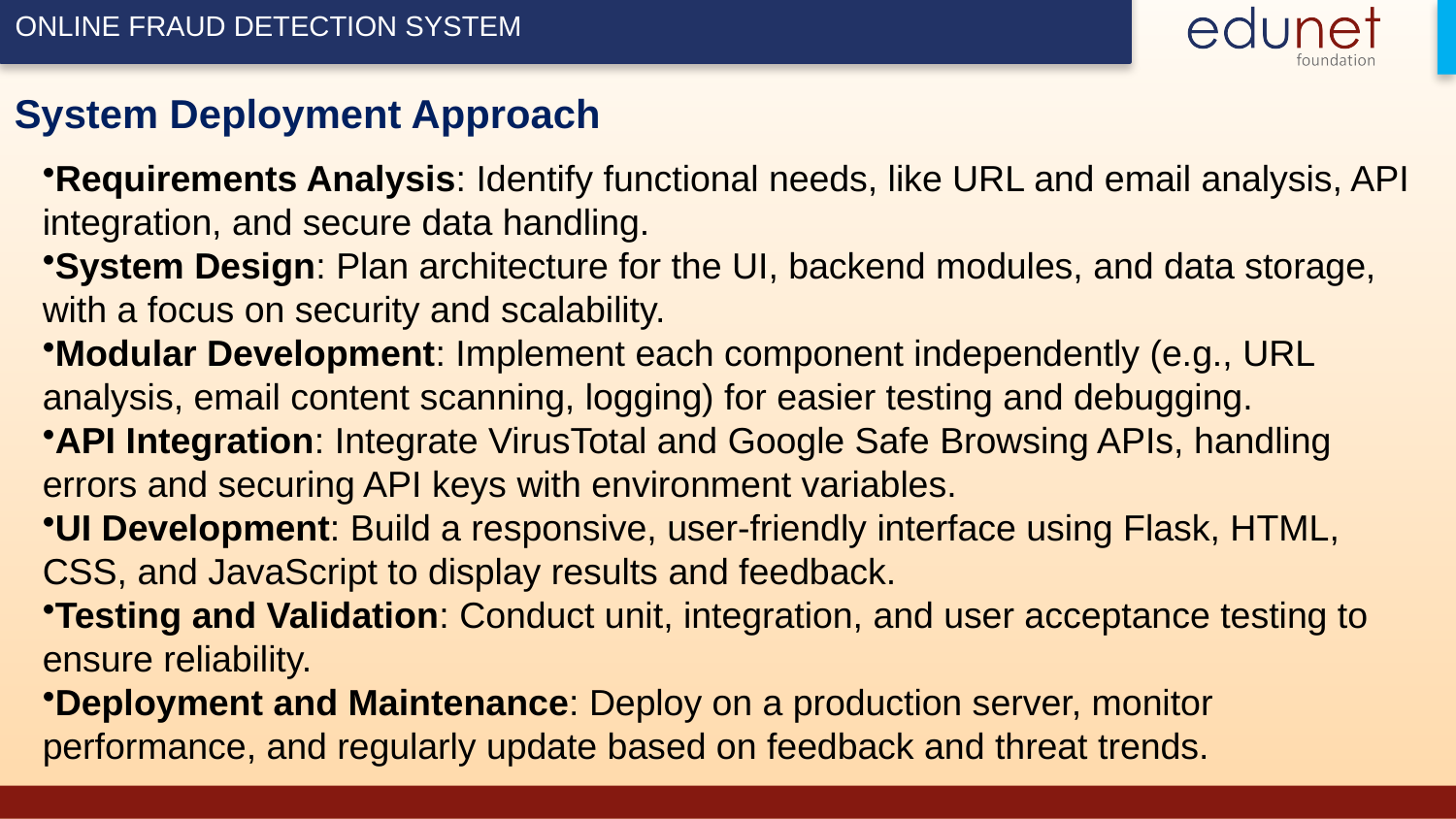

System Deployment Approach
Requirements Analysis: Identify functional needs, like URL and email analysis, API integration, and secure data handling.
System Design: Plan architecture for the UI, backend modules, and data storage, with a focus on security and scalability.
Modular Development: Implement each component independently (e.g., URL analysis, email content scanning, logging) for easier testing and debugging.
API Integration: Integrate VirusTotal and Google Safe Browsing APIs, handling errors and securing API keys with environment variables.
UI Development: Build a responsive, user-friendly interface using Flask, HTML, CSS, and JavaScript to display results and feedback.
Testing and Validation: Conduct unit, integration, and user acceptance testing to ensure reliability.
Deployment and Maintenance: Deploy on a production server, monitor performance, and regularly update based on feedback and threat trends.